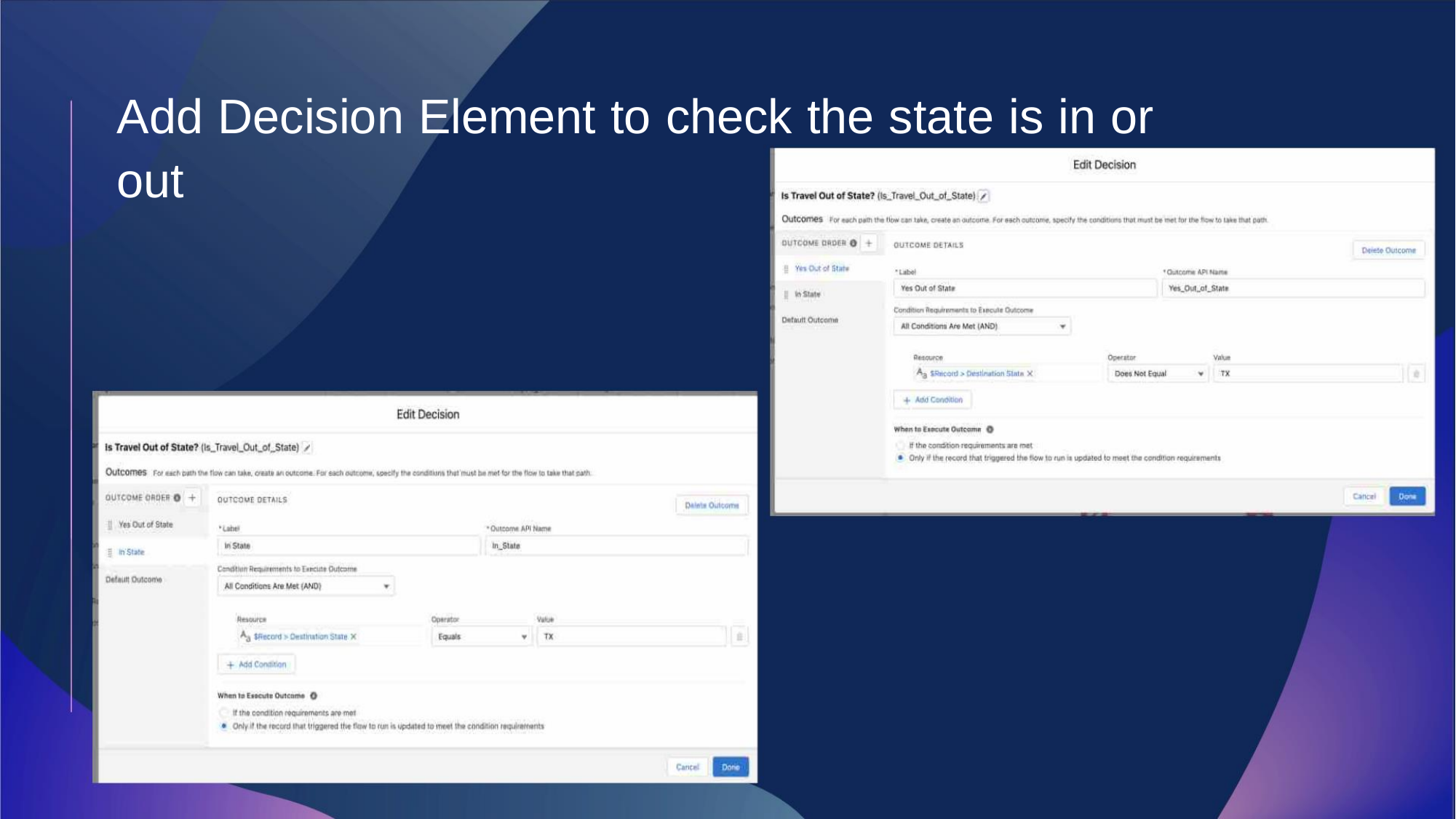

Add Decision Element to check the state is in or out